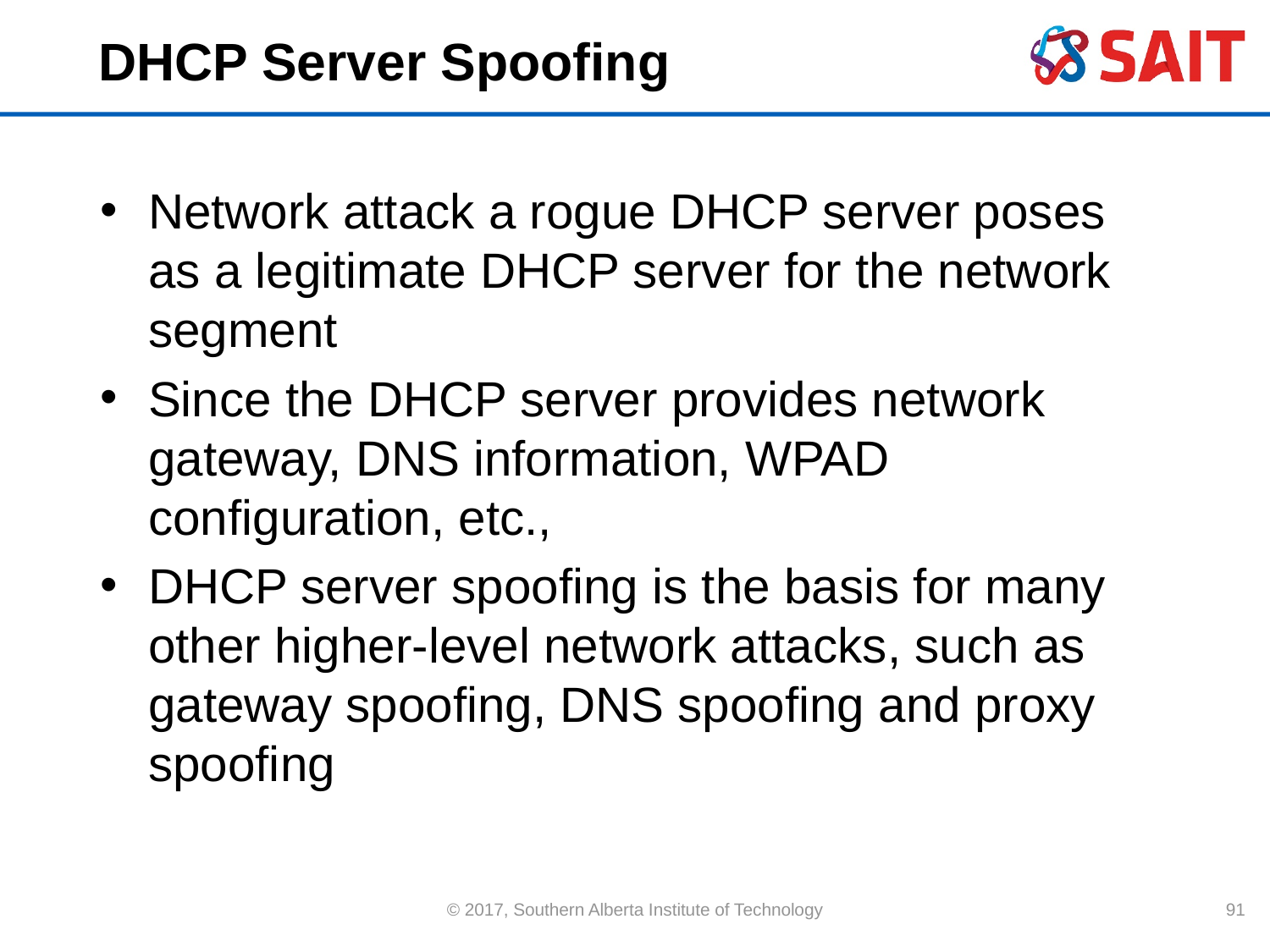

# DHCP Server Spoofing
Network attack a rogue DHCP server poses as a legitimate DHCP server for the network segment
Since the DHCP server provides network gateway, DNS information, WPAD configuration, etc.,
DHCP server spoofing is the basis for many other higher-level network attacks, such as gateway spoofing, DNS spoofing and proxy spoofing